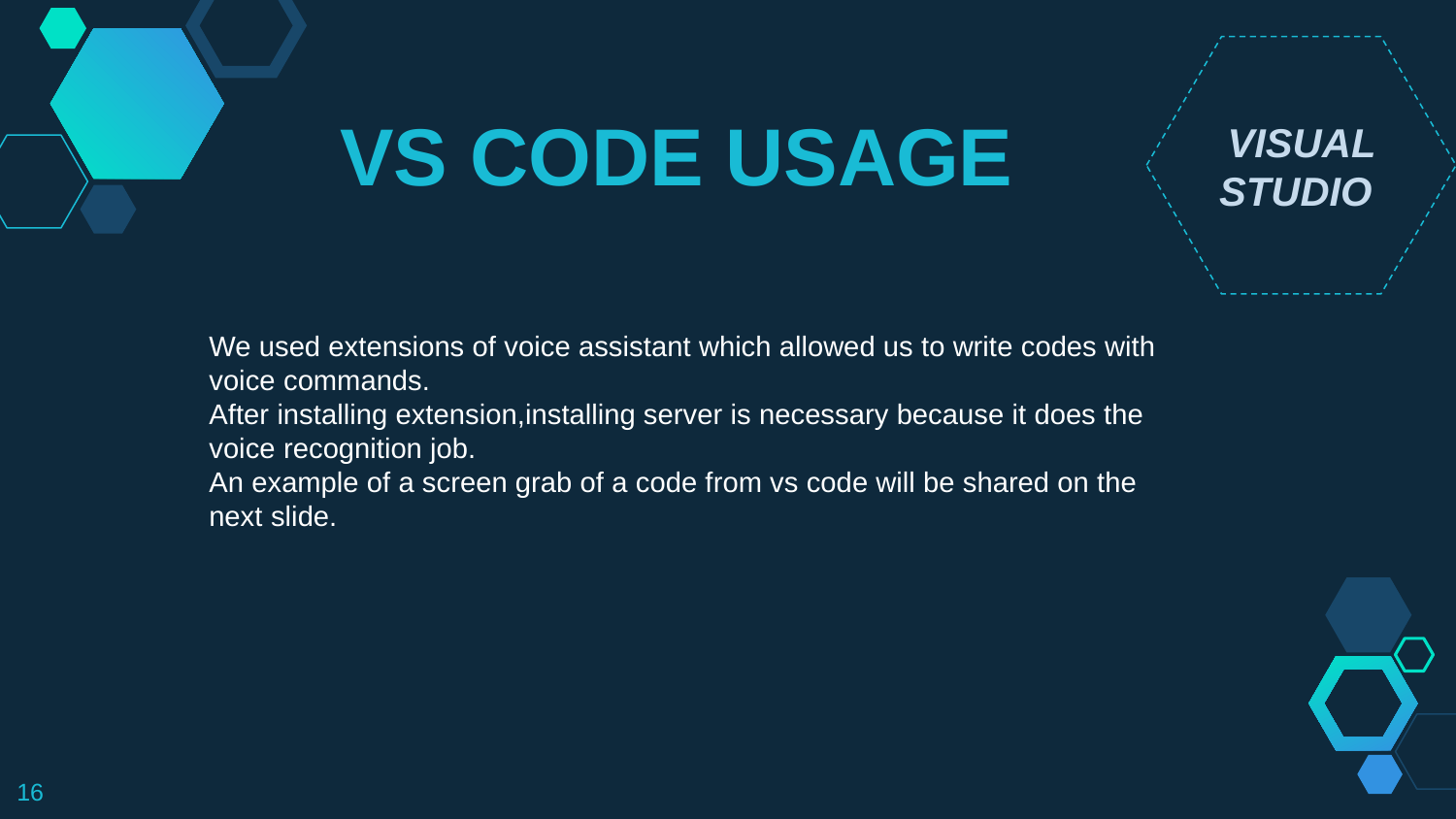

VS CODE USAGE

VISUAL STUDIO
We used extensions of voice assistant which allowed us to write codes with voice commands.
After installing extension,installing server is necessary because it does the voice recognition job.
An example of a screen grab of a code from vs code will be shared on the next slide.

16